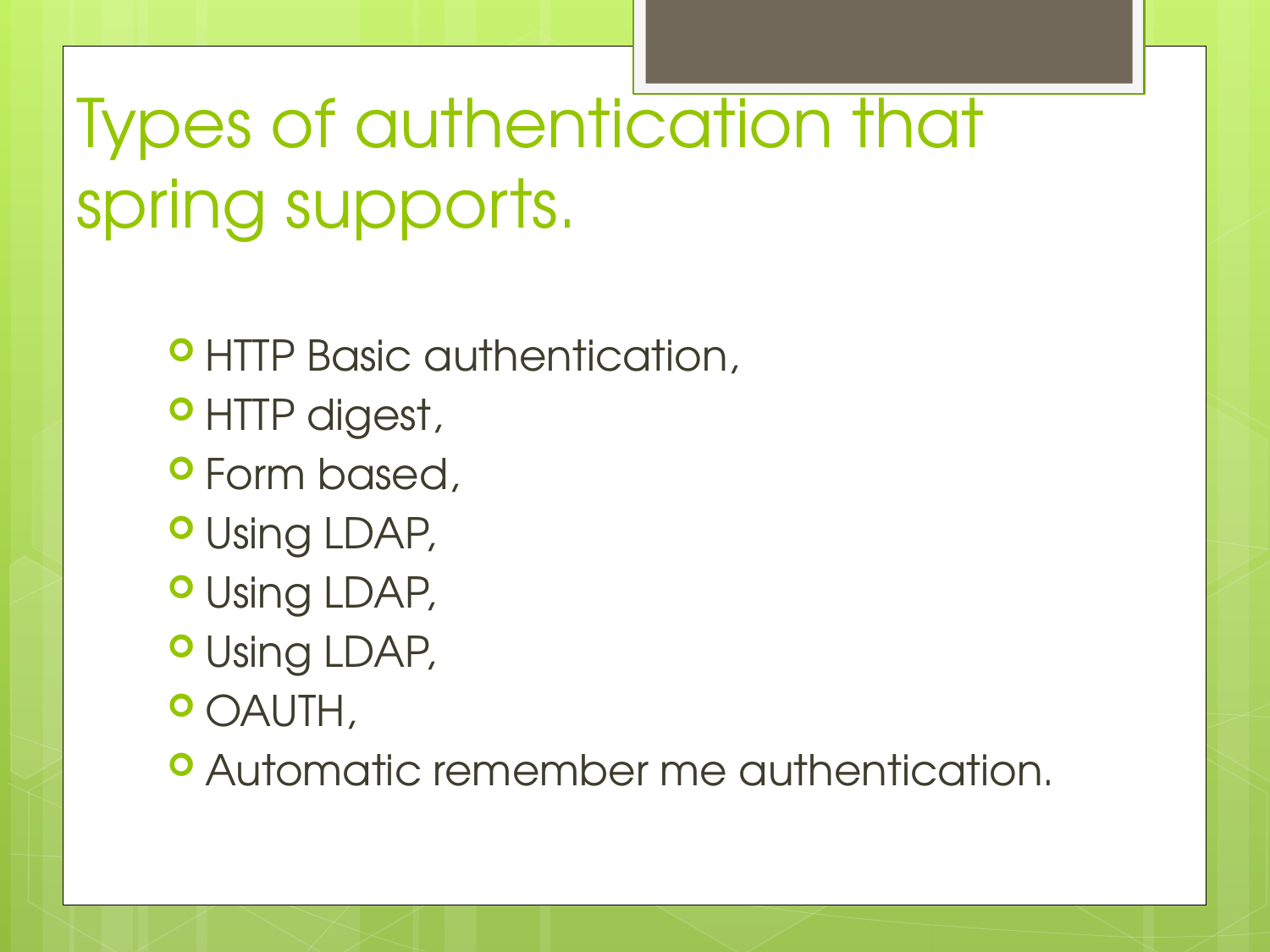

# Types of authentication that spring supports.
HTTP Basic authentication,
HTTP digest,
Form based,
Using LDAP,
Using LDAP,
Using LDAP,
OAUTH,
Automatic remember me authentication.